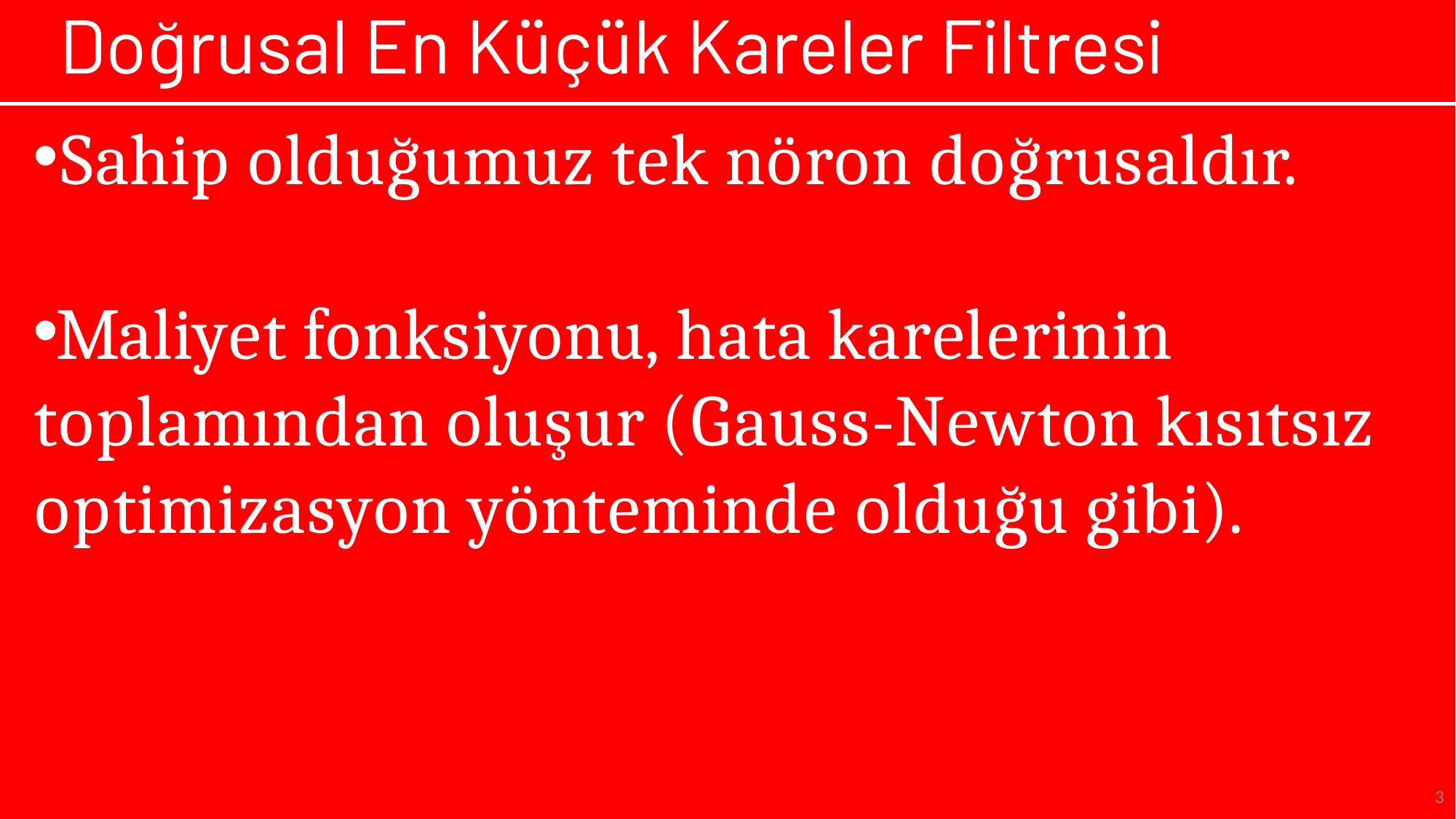

# Doğrusal En Küçük Kareler Filtresi
Sahip olduğumuz tek nöron doğrusaldır.

Maliyet fonksiyonu, hata karelerinin toplamından oluşur (Gauss-Newton kısıtsız optimizasyon yönteminde olduğu gibi).

3